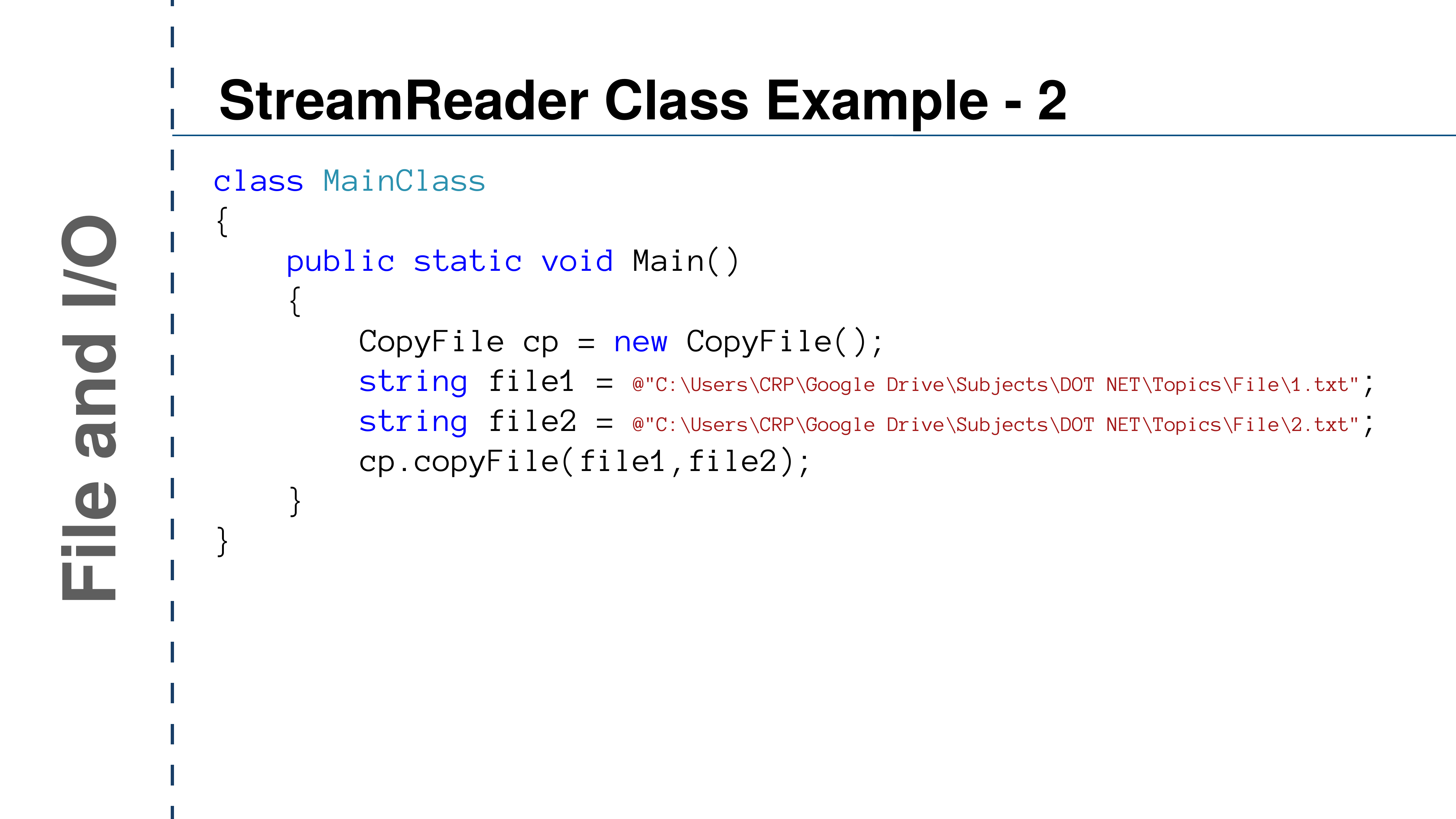

StreamReader Class Example - 2

class MainClass
{
    public static void Main()
    {
        CopyFile cp = new CopyFile();
        string file1 = @"C:\Users\CRP\Google Drive\Subjects\DOT NET\Topics\File\1.txt";
        string file2 = @"C:\Users\CRP\Google Drive\Subjects\DOT NET\Topics\File\2.txt";
        cp.copyFile(file1,file2);
    }
}
File and I/O